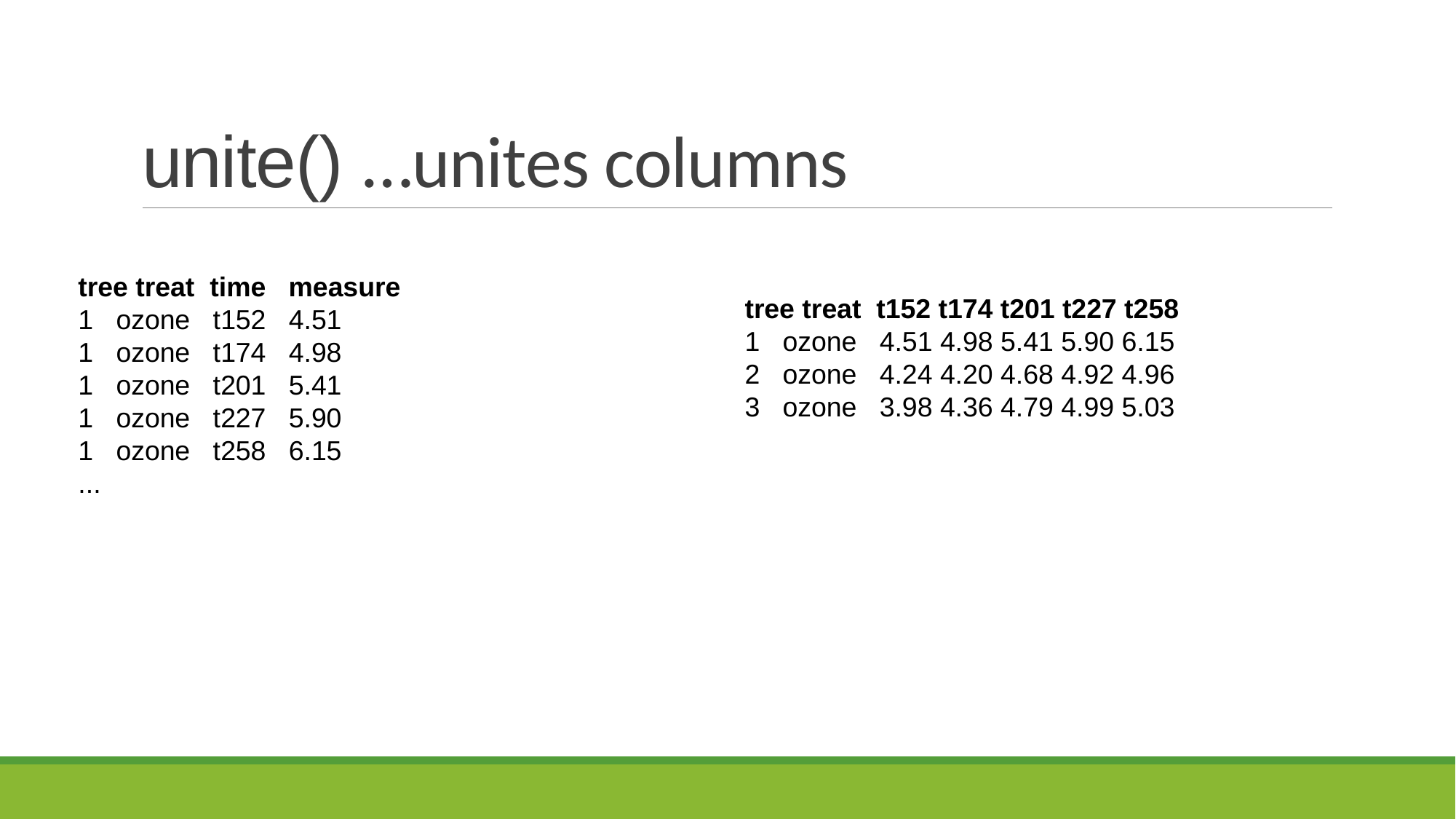

# unite() …unites columns
tree treat  time   measure
1   ozone   t152   4.51
1   ozone   t174   4.98
1   ozone   t201   5.41
1   ozone   t227   5.90
1   ozone   t258   6.15
...

tree treat  t152 t174 t201 t227 t258
1   ozone   4.51 4.98 5.41 5.90 6.15
2   ozone   4.24 4.20 4.68 4.92 4.96
3   ozone   3.98 4.36 4.79 4.99 5.03